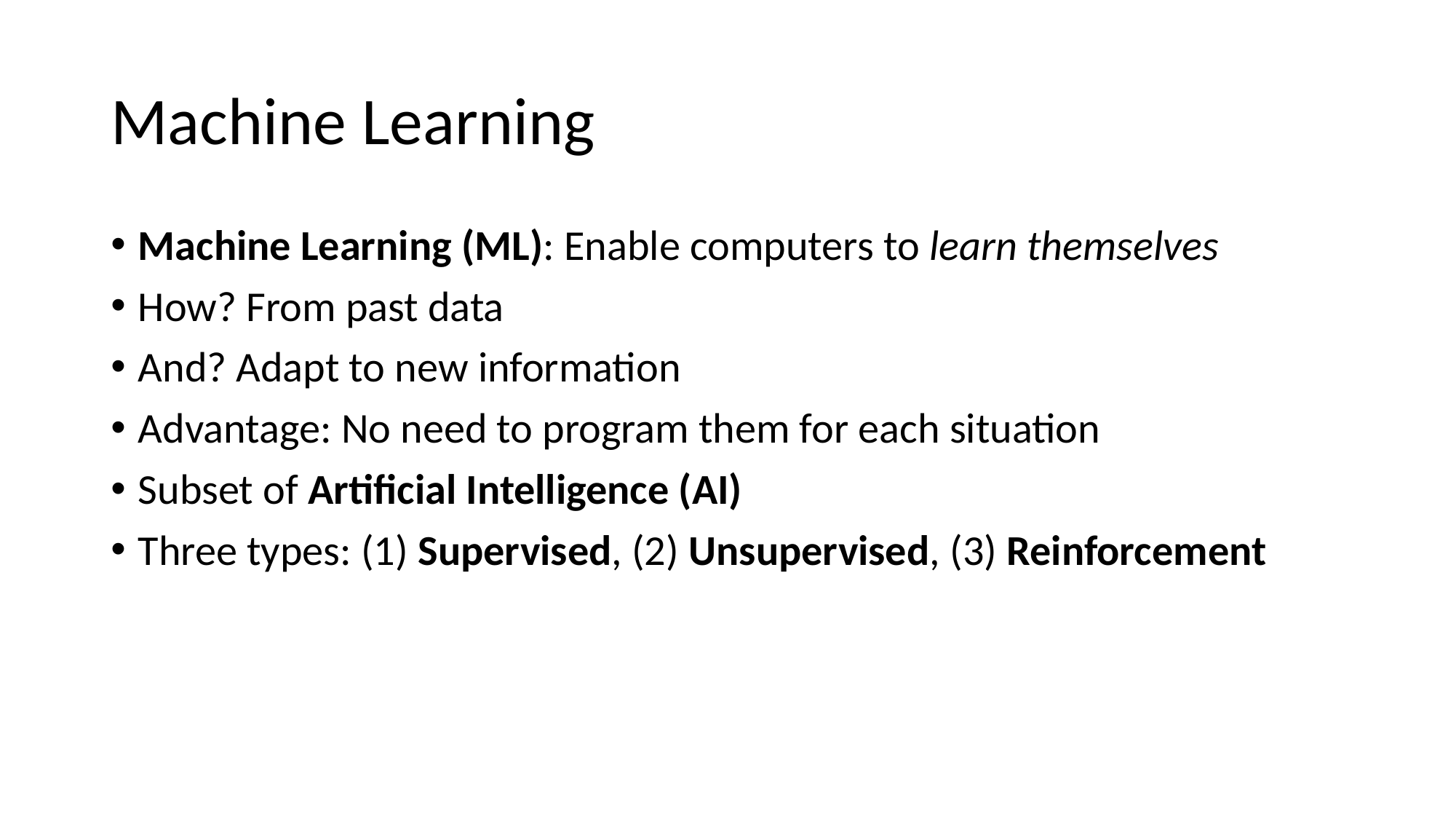

# Machine Learning
Machine Learning (ML): Enable computers to learn themselves
How? From past data
And? Adapt to new information
Advantage: No need to program them for each situation
Subset of Artificial Intelligence (AI)
Three types: (1) Supervised, (2) Unsupervised, (3) Reinforcement